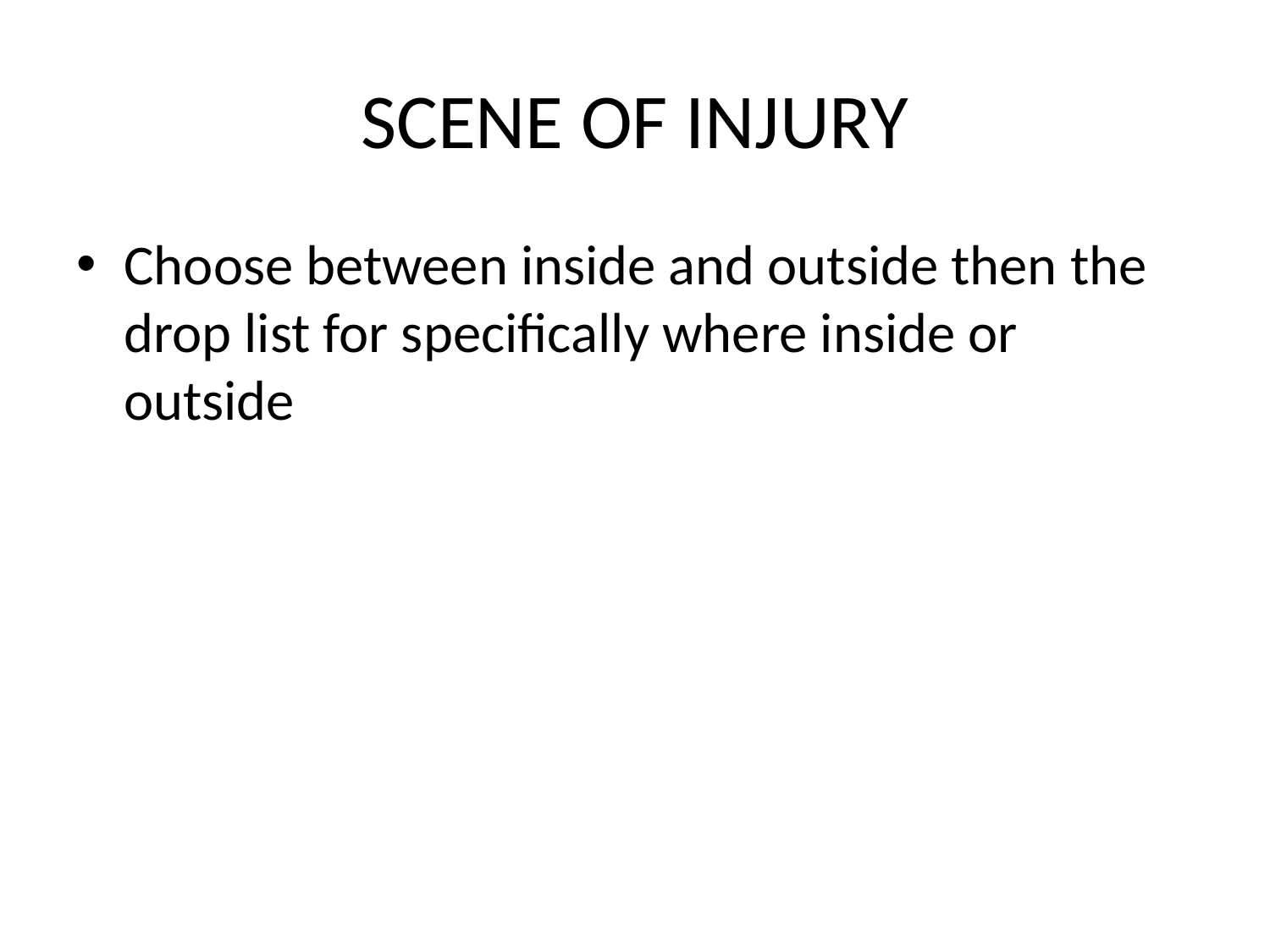

# SCENE OF INJURY
Choose between inside and outside then the drop list for specifically where inside or outside